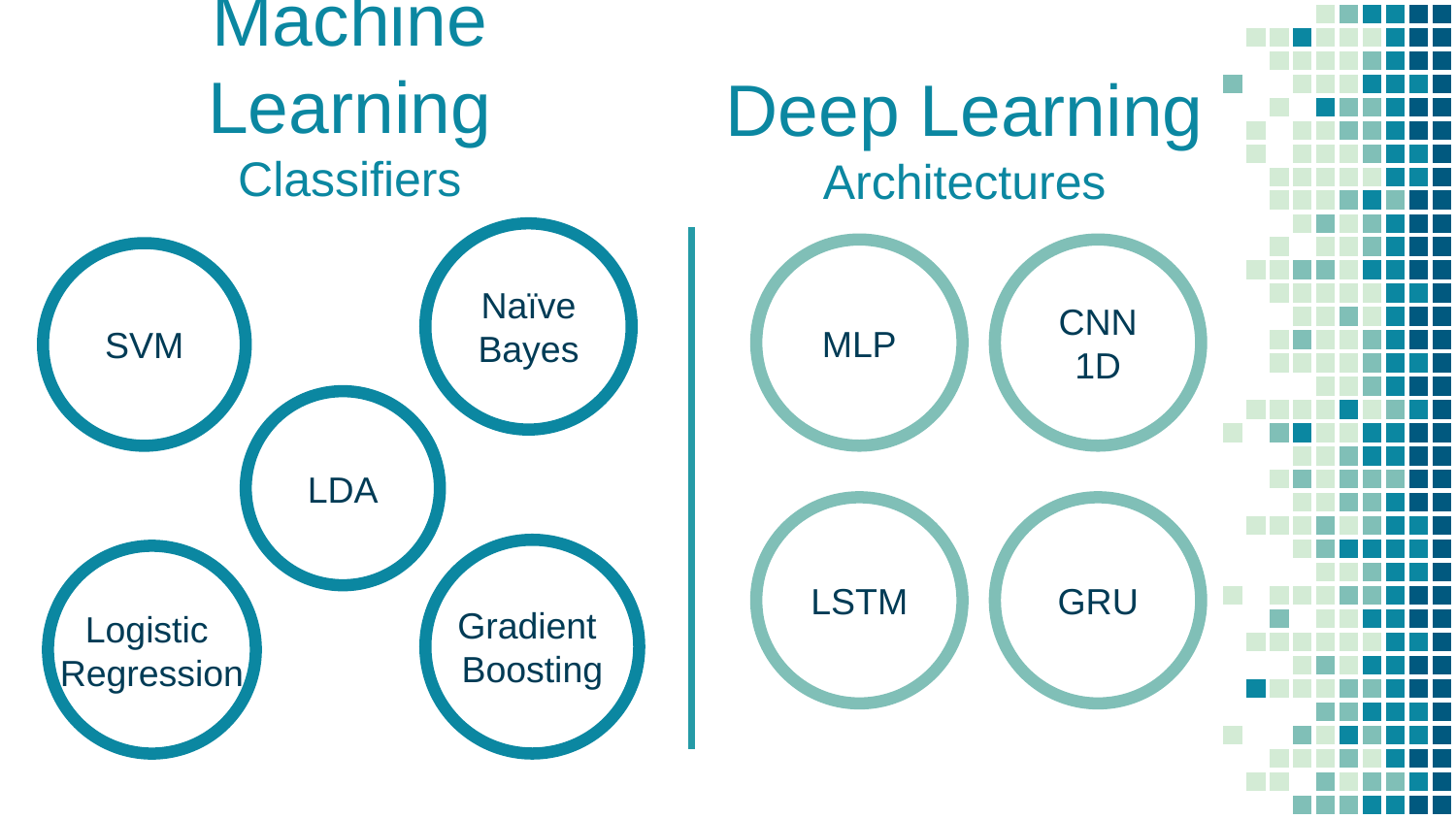

# Machine Learning Classifiers
Deep Learning
Architectures
Naïve
Bayes
MLP
CNN 1D
SVM
LDA
LSTM
GRU
Gradient
Boosting
Logistic
Regression